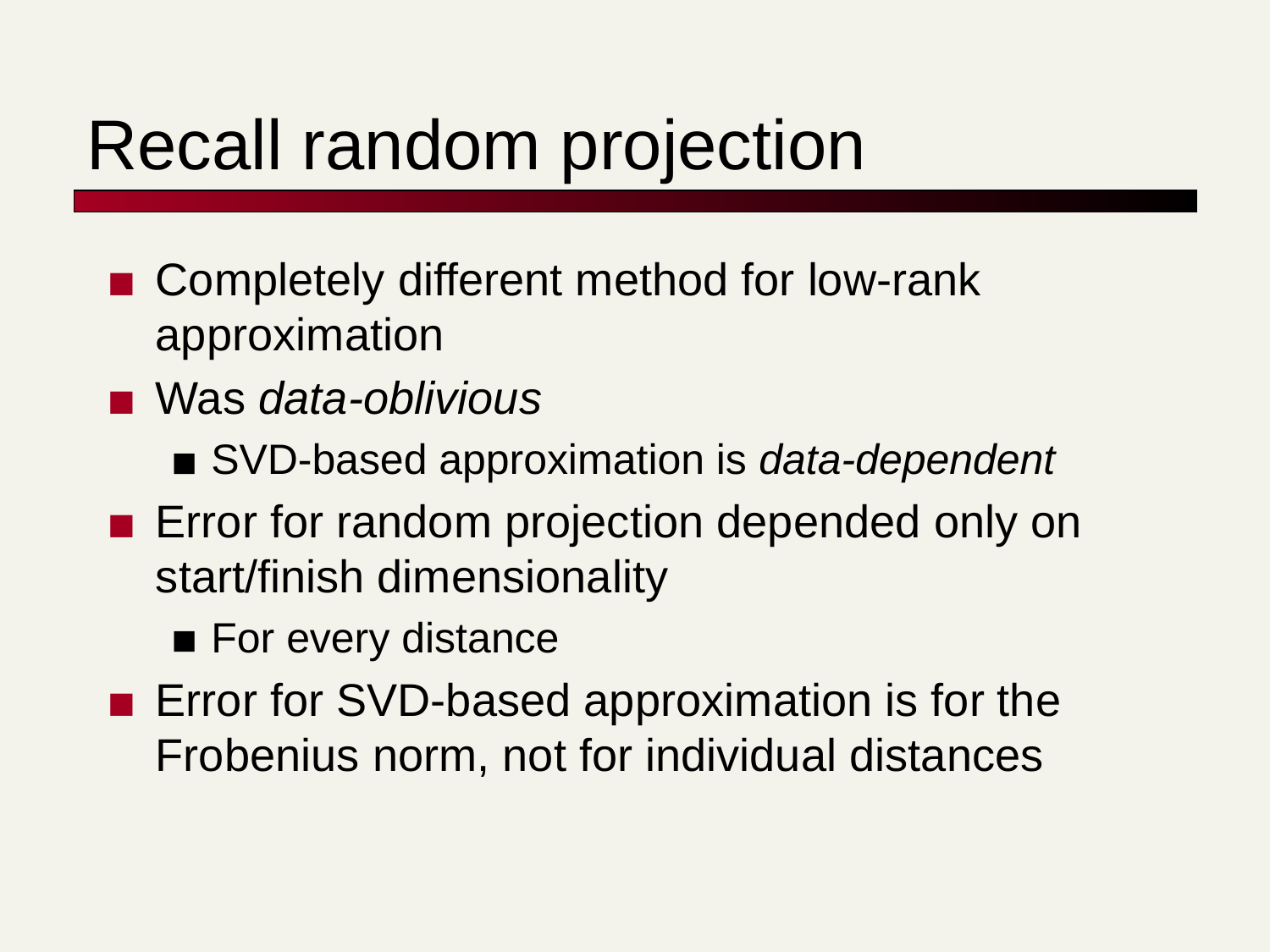

# Recall random projection
Completely different method for low-rank approximation
Was data-oblivious
SVD-based approximation is data-dependent
Error for random projection depended only on start/finish dimensionality
For every distance
Error for SVD-based approximation is for the Frobenius norm, not for individual distances